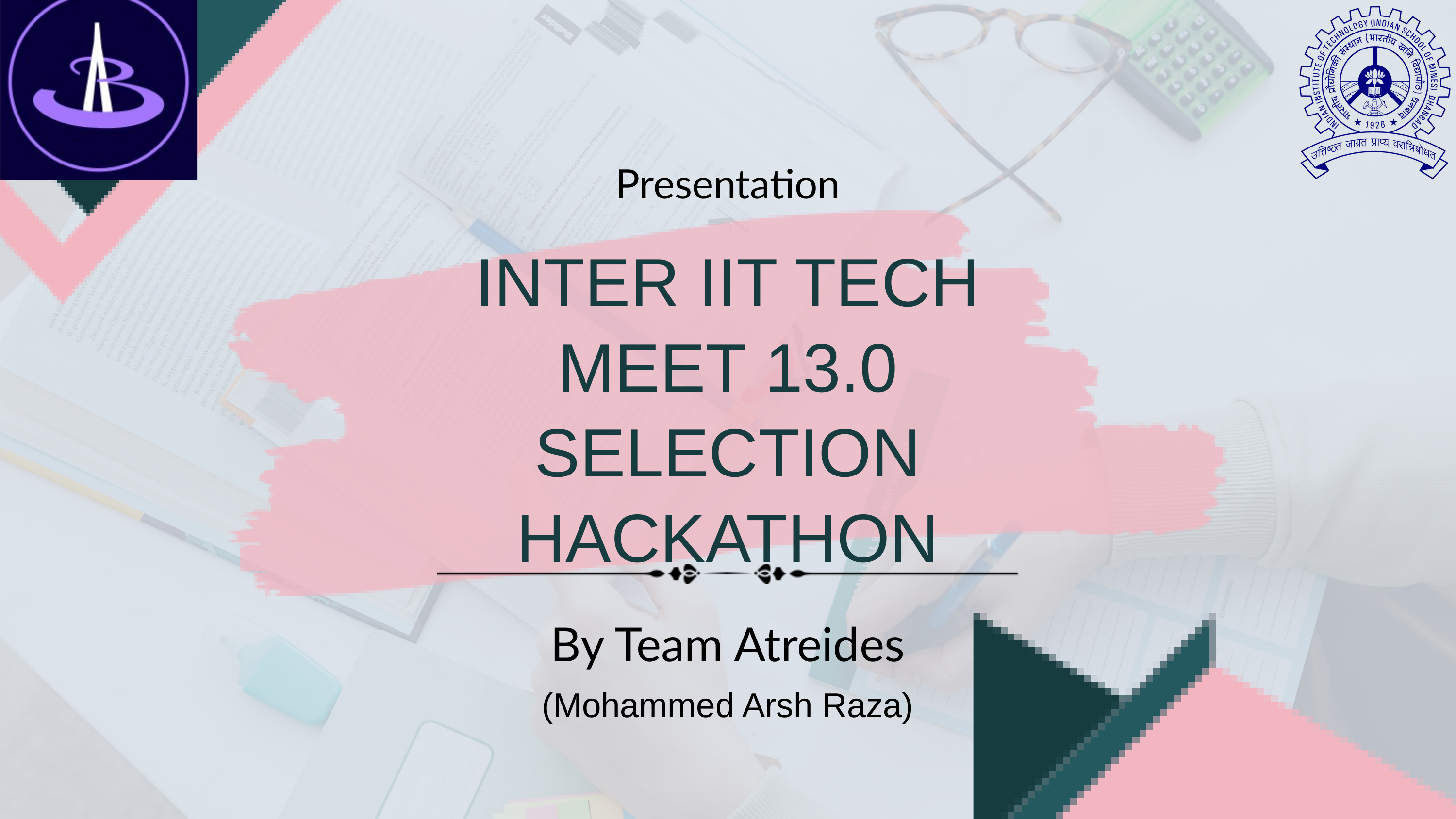

Presentation

INTER IIT TECH MEET 13.0 SELECTION HACKATHON

By Team Atreides

(Mohammed Arsh Raza)